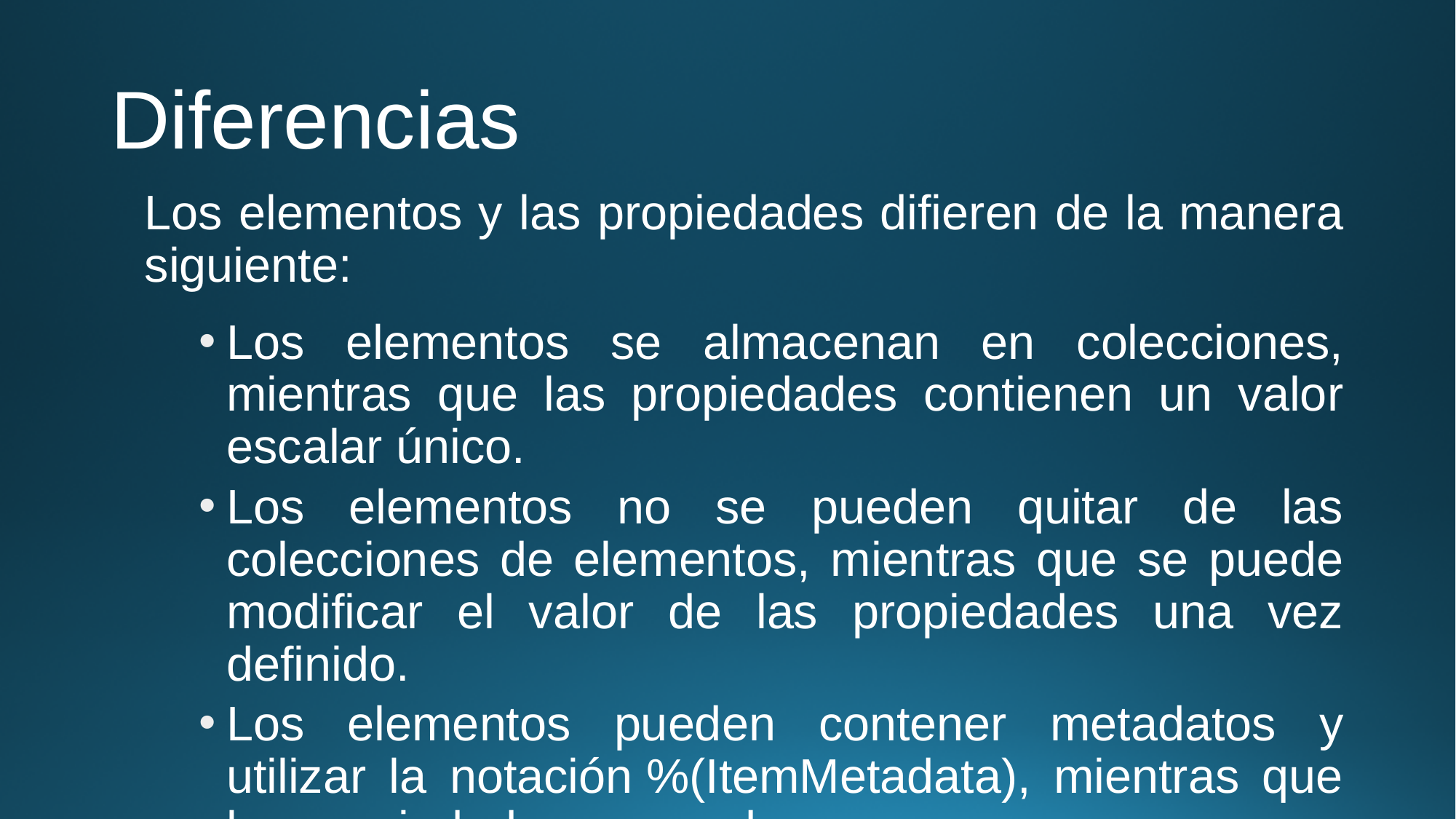

# Diferencias
Los elementos y las propiedades difieren de la manera siguiente:

Los elementos se almacenan en colecciones, mientras que las propiedades contienen un valor escalar único.
Los elementos no se pueden quitar de las colecciones de elementos, mientras que se puede modificar el valor de las propiedades una vez definido.
Los elementos pueden contener metadatos y utilizar la notación %(ItemMetadata), mientras que las propiedades no pueden.